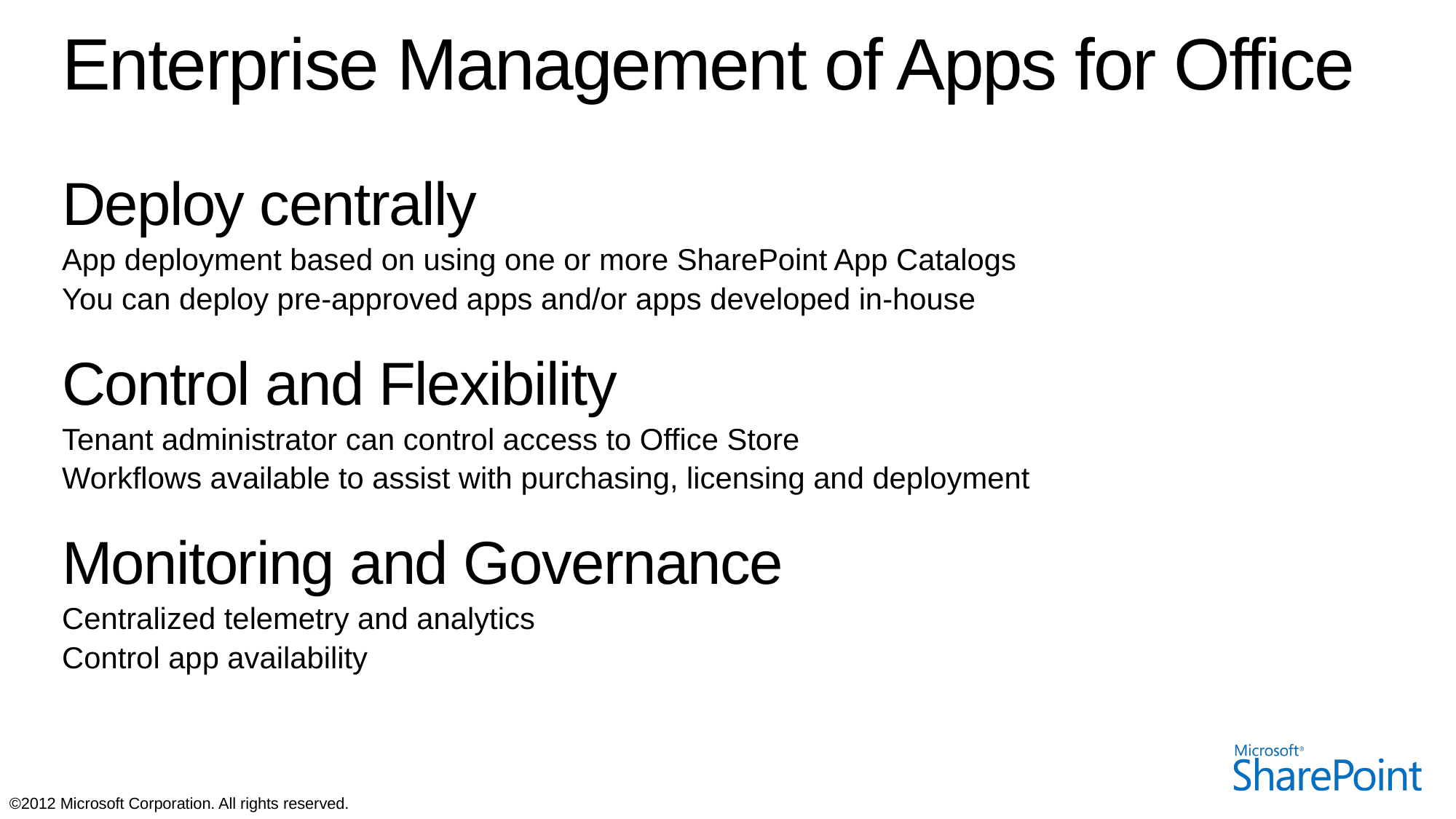

# Enterprise Management of Apps for Office
Deploy centrally
App deployment based on using one or more SharePoint App Catalogs
You can deploy pre-approved apps and/or apps developed in-house
Control and Flexibility
Tenant administrator can control access to Office Store
Workflows available to assist with purchasing, licensing and deployment
Monitoring and Governance
Centralized telemetry and analytics
Control app availability